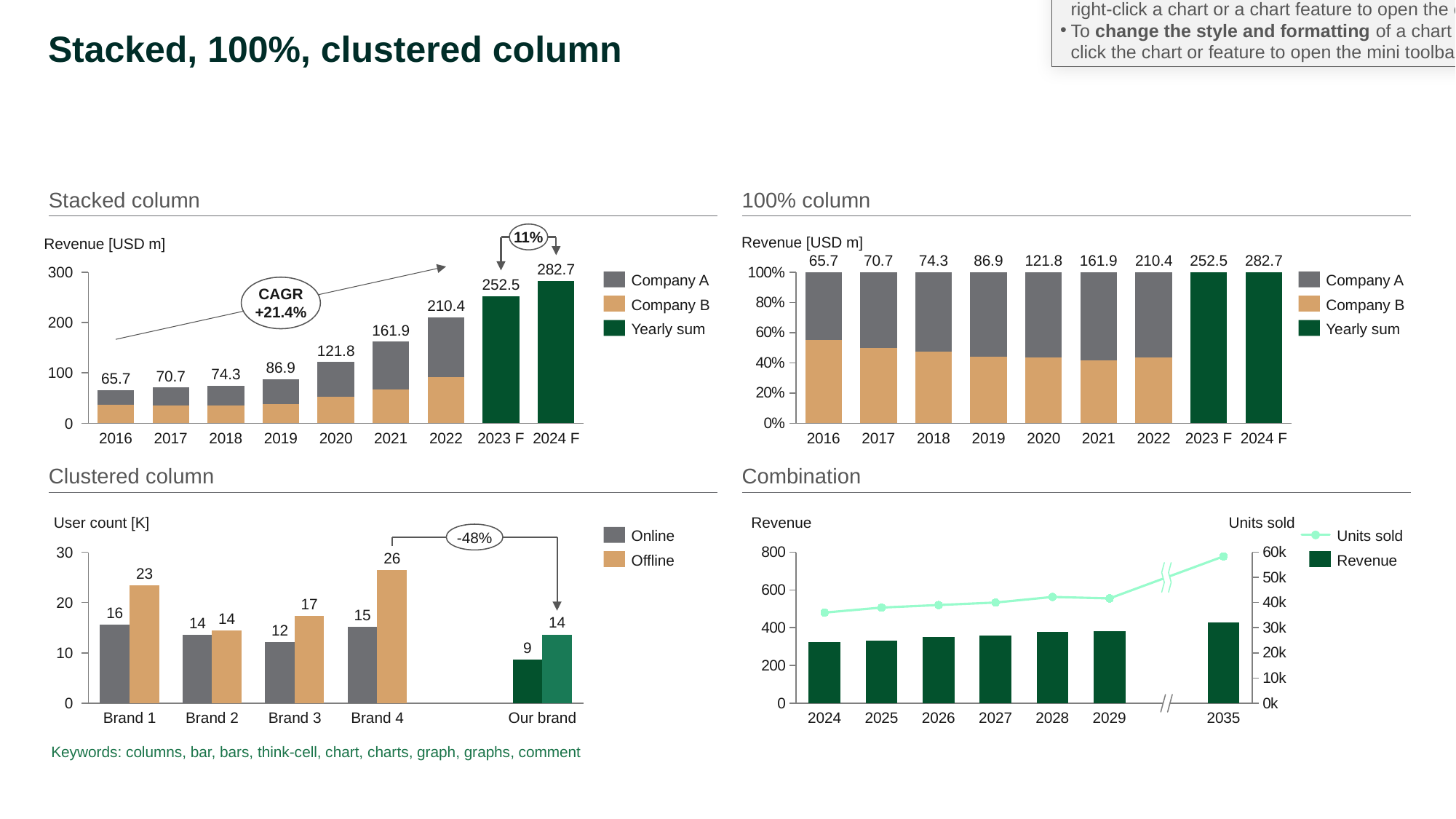

This slide contains think-cell charts.
To open a chart's internal datasheet, double-click any empty space in the chart.
To add annotations (e.g., CAGR arrows, difference arrows), right-click a chart or a chart feature to open the context menu.
To change the style and formatting of a chart or a feature, click the chart or feature to open the mini toolbar.
# Stacked, 100%, clustered column
100% column
Stacked column
11%
Revenue [USD m]
Revenue [USD m]
65.7
70.7
74.3
86.9
121.8
161.9
210.4
252.5
282.7

### Chart

| Category |  |  |
|---|---|---|
282.7

### Chart

| Category |  |  |
|---|---|---|
300
Company A
Company A

252.5
CAGR
+21.4%
Company B
Company B

210.4
200
Yearly sum
Yearly sum

161.9
121.8
86.9
74.3
100
70.7
65.7
0
2016
2017
2018
2019
2020
2021
2022
2023 F
2024 F
2016
2017
2018
2019
2020
2021
2022
2023 F
2024 F
Clustered column
Combination
User count [K]
Revenue
Units sold
-48%
Online
Units sold

### Chart

| Category |  |  |
|---|---|---|

### Chart

| Category |  |  |
|---|---|---|
30
26
Offline
Revenue

23
20
17
16
15
14
14
14
12
9
10

0
Brand 1
Brand 2
Brand 3
Brand 4
Our brand
2024
2025
2026
2027
2028
2029
2035
Keywords: columns, bar, bars, think-cell, chart, charts, graph, graphs, comment